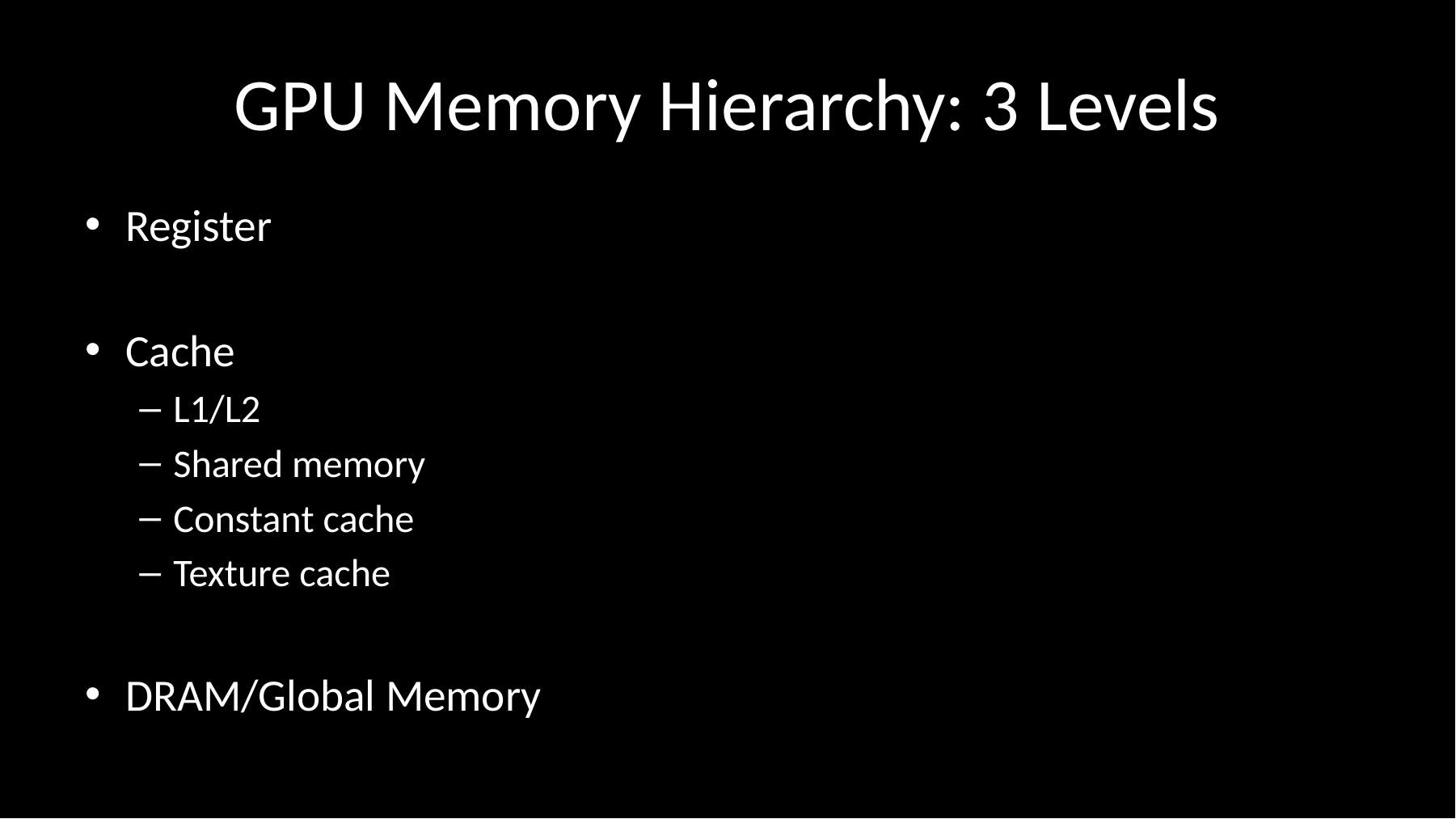

# GPU Memory Hierarchy: 3 Levels
Register

Cache
L1/L2
Shared memory
Constant cache
Texture cache

DRAM/Global Memory